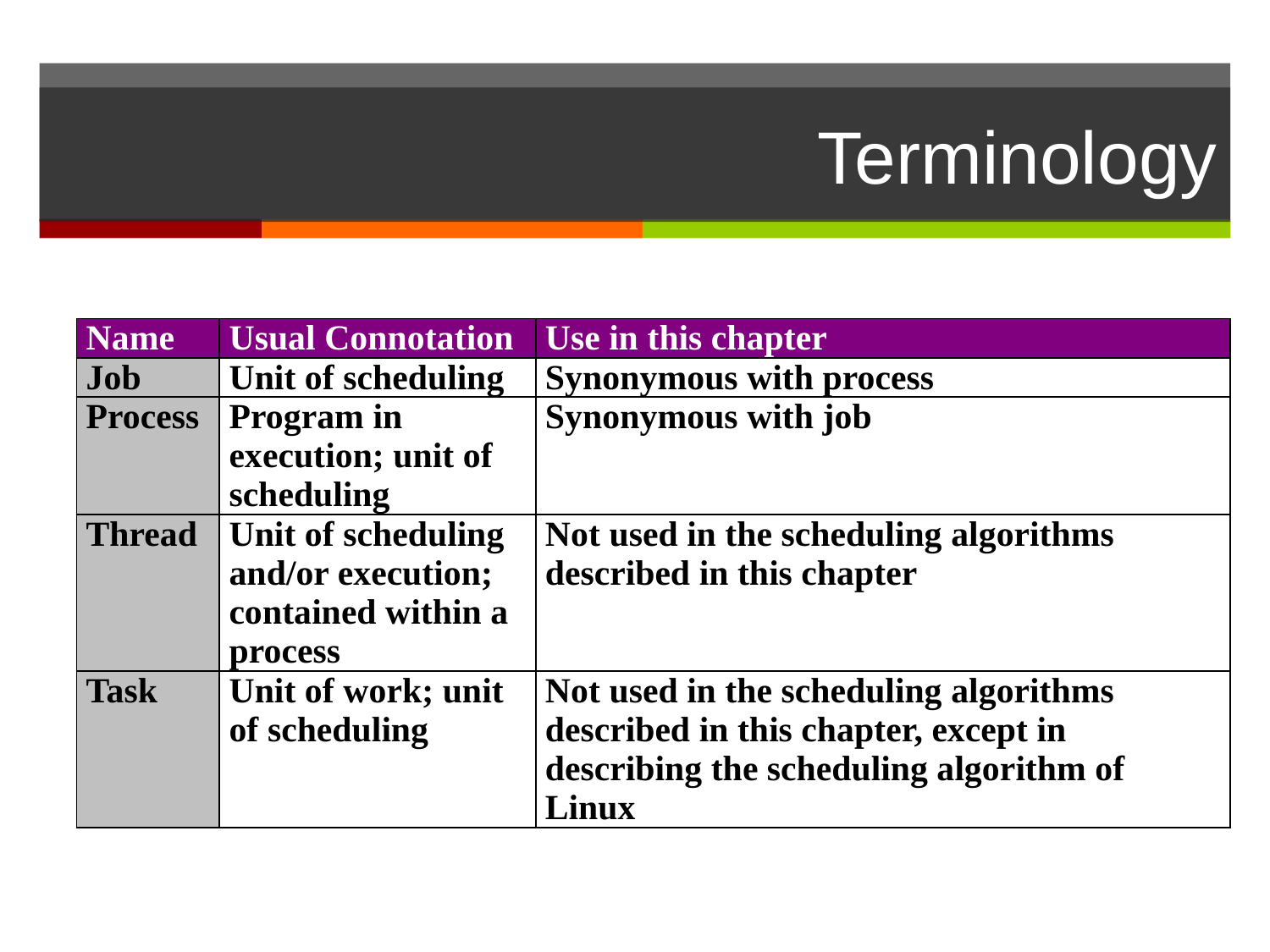

# Terminology
| Name | Usual Connotation | Use in this chapter |
| --- | --- | --- |
| Job | Unit of scheduling | Synonymous with process |
| Process | Program in execution; unit of scheduling | Synonymous with job |
| Thread | Unit of scheduling and/or execution; contained within a process | Not used in the scheduling algorithms described in this chapter |
| Task | Unit of work; unit of scheduling | Not used in the scheduling algorithms described in this chapter, except in describing the scheduling algorithm of Linux |